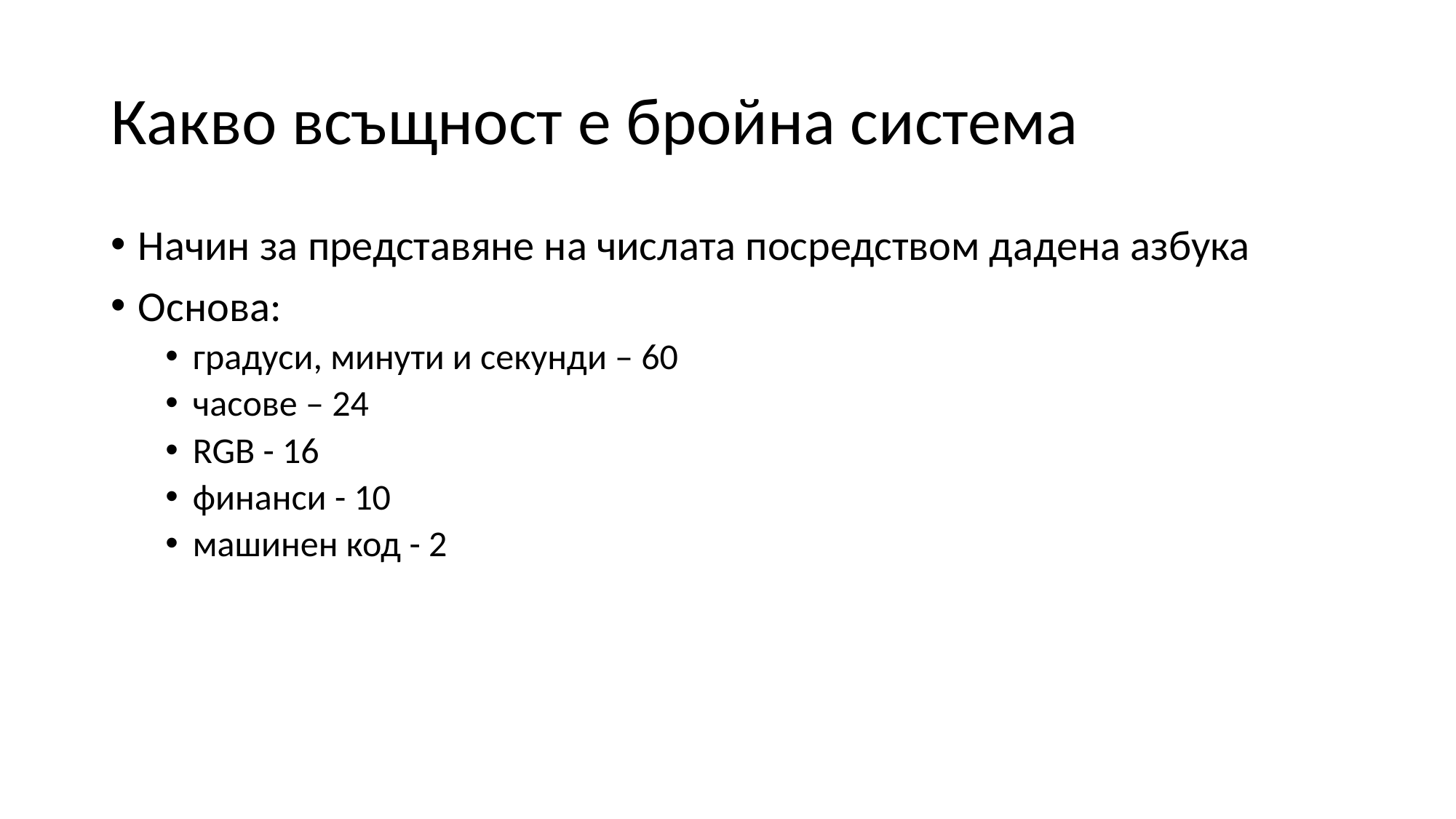

# Какво всъщност е бройна система
Начин за представяне на числата посредством дадена азбука
Основа:
градуси, минути и секунди – 60
часове – 24
RGB - 16
финанси - 10
машинен код - 2